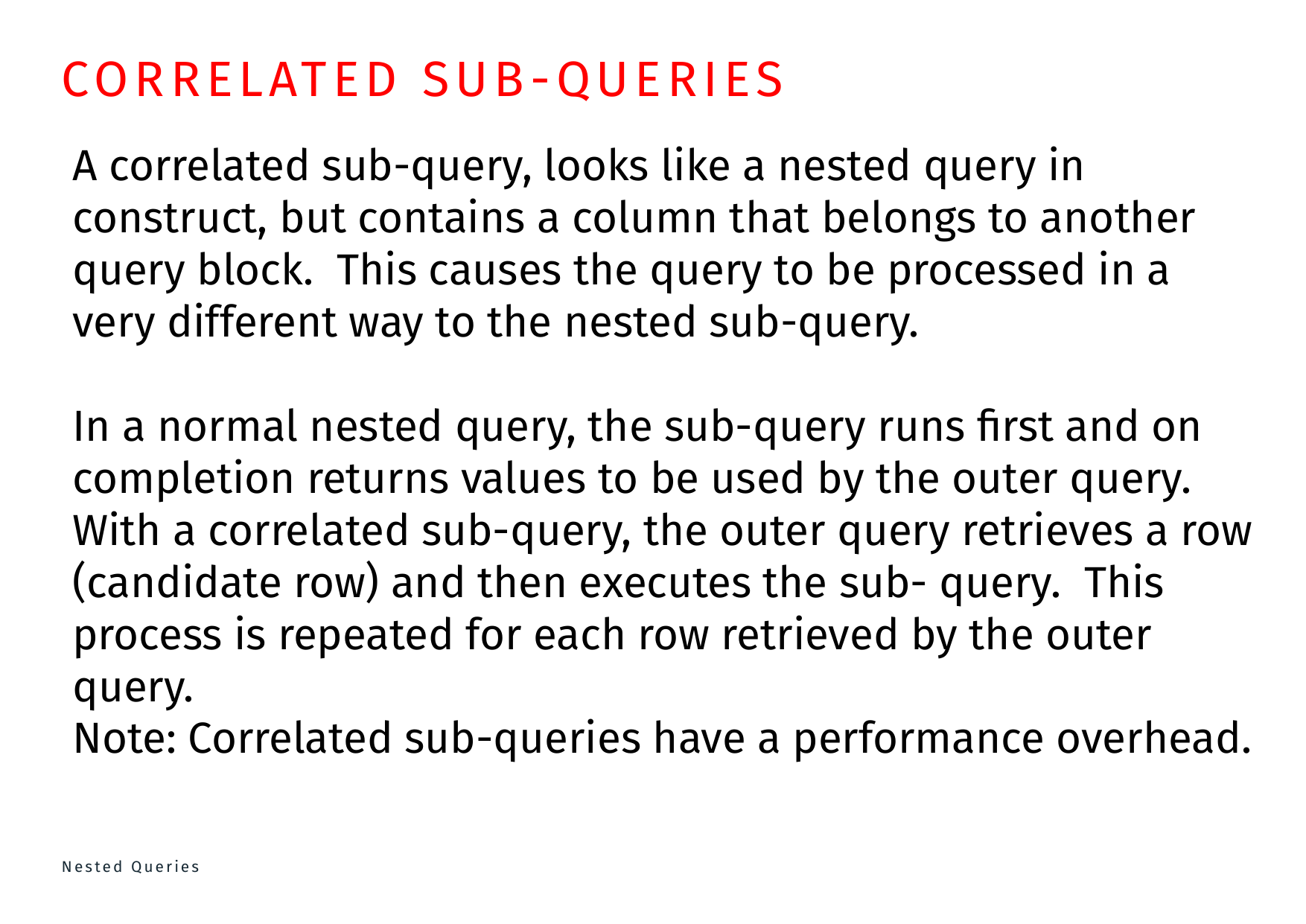

# Correlated sub-queries
A correlated sub-query, looks like a nested query in construct, but contains a column that belongs to another query block.  This causes the query to be processed in a very different way to the nested sub-query.

In a normal nested query, the sub-query runs first and on completion returns values to be used by the outer query.   With a correlated sub-query, the outer query retrieves a row (candidate row) and then executes the sub- query.  This process is repeated for each row retrieved by the outer query.
Note: Correlated sub-queries have a performance overhead.
Nested Queries